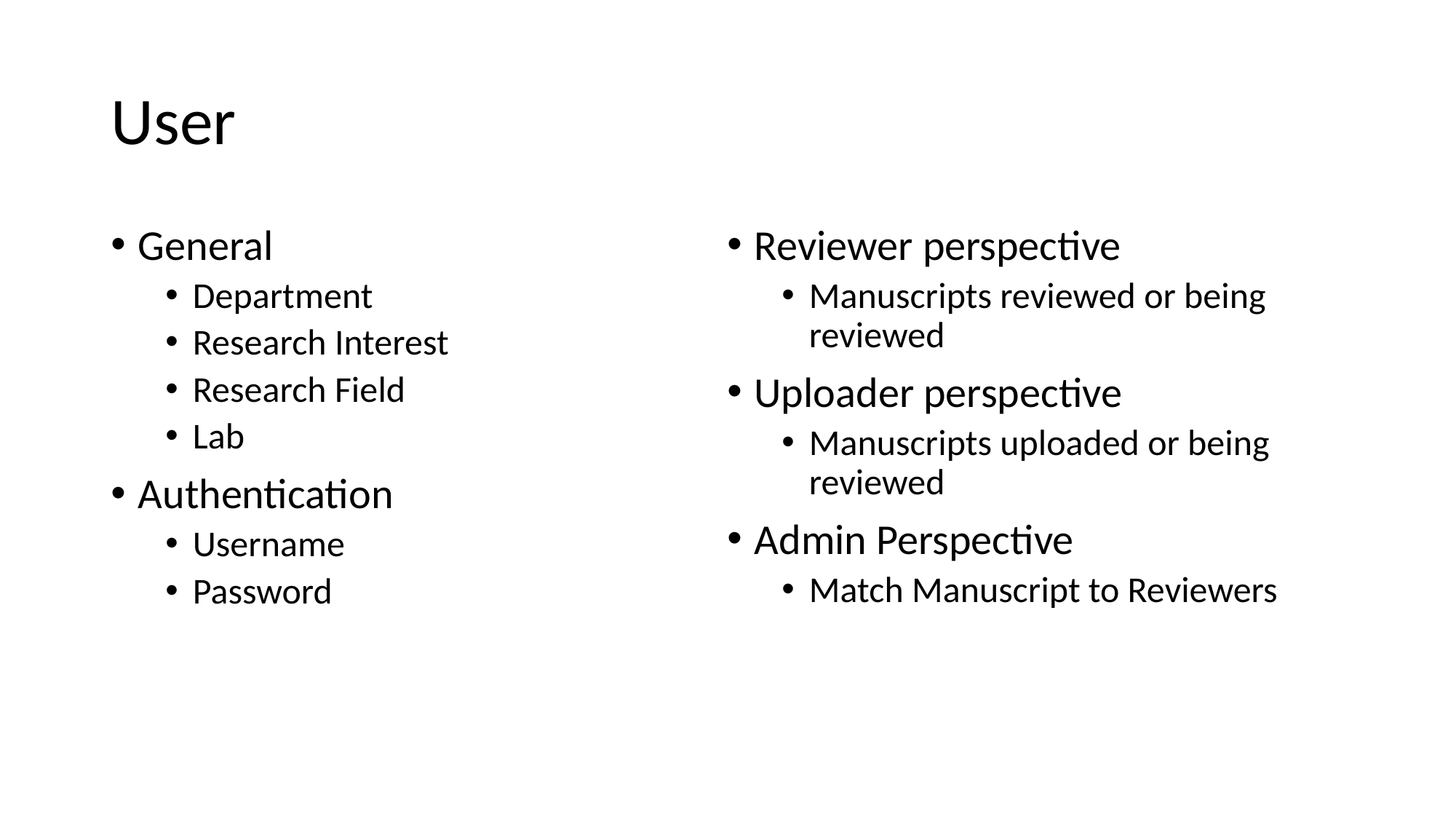

# User
General
Department
Research Interest
Research Field
Lab
Authentication
Username
Password
Reviewer perspective
Manuscripts reviewed or being reviewed
Uploader perspective
Manuscripts uploaded or being reviewed
Admin Perspective
Match Manuscript to Reviewers